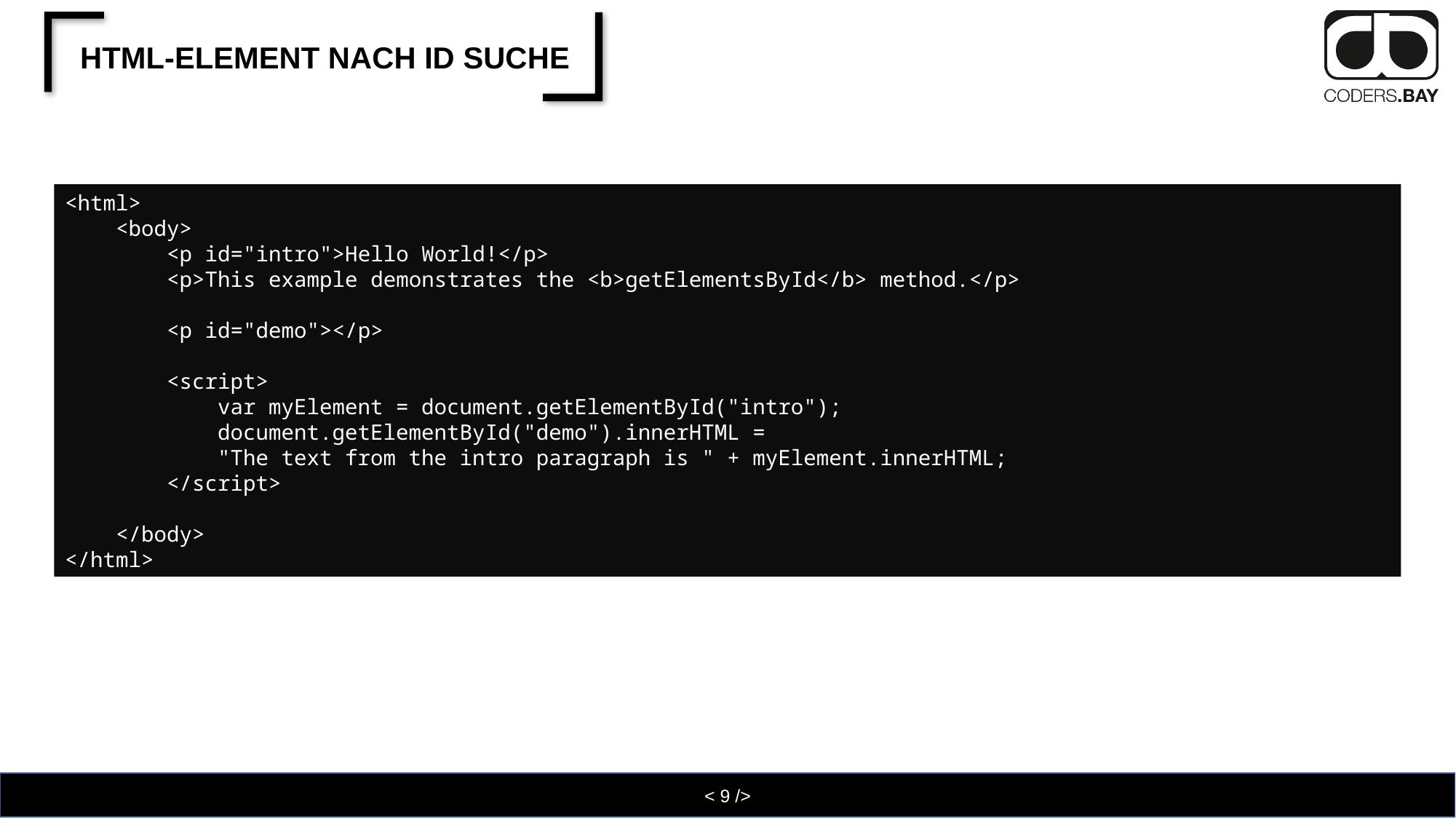

# HTML-Element nach ID suche
<html>
    <body>
        <p id="intro">Hello World!</p>
        <p>This example demonstrates the <b>getElementsById</b> method.</p>
        <p id="demo"></p>
        <script>
            var myElement = document.getElementById("intro");
            document.getElementById("demo").innerHTML =
            "The text from the intro paragraph is " + myElement.innerHTML;
        </script>
    </body>
</html>